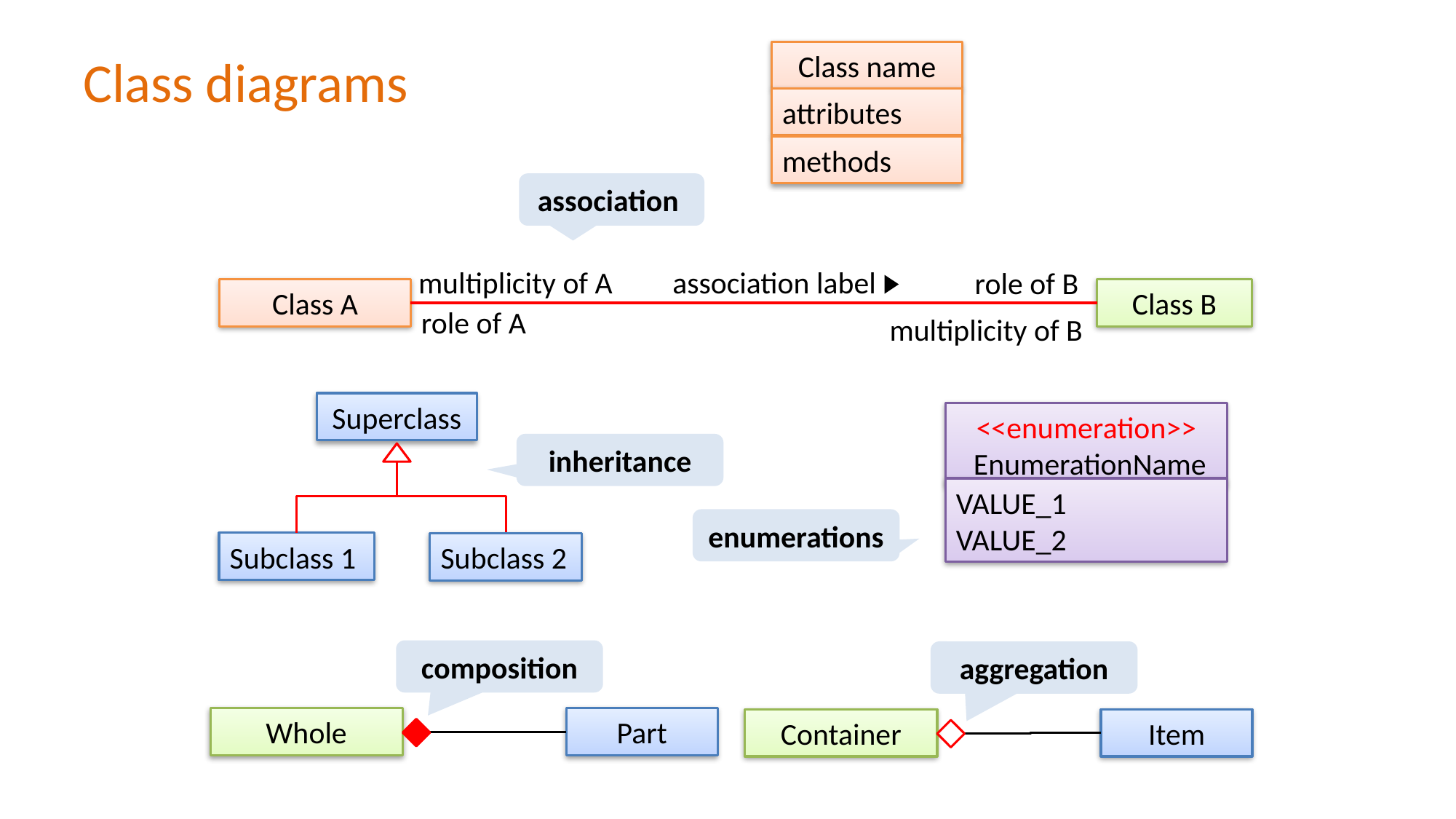

# Class diagrams
Class name
attributes
methods
association
association label
multiplicity of A
role of B

Class A
Class B
role of A
multiplicity of B
Superclass
<<enumeration>>
 EnumerationName
inheritance

VALUE_1
VALUE_2
enumerations
Subclass 1
Subclass 2
composition
aggregation
Whole
Part
Container
Item